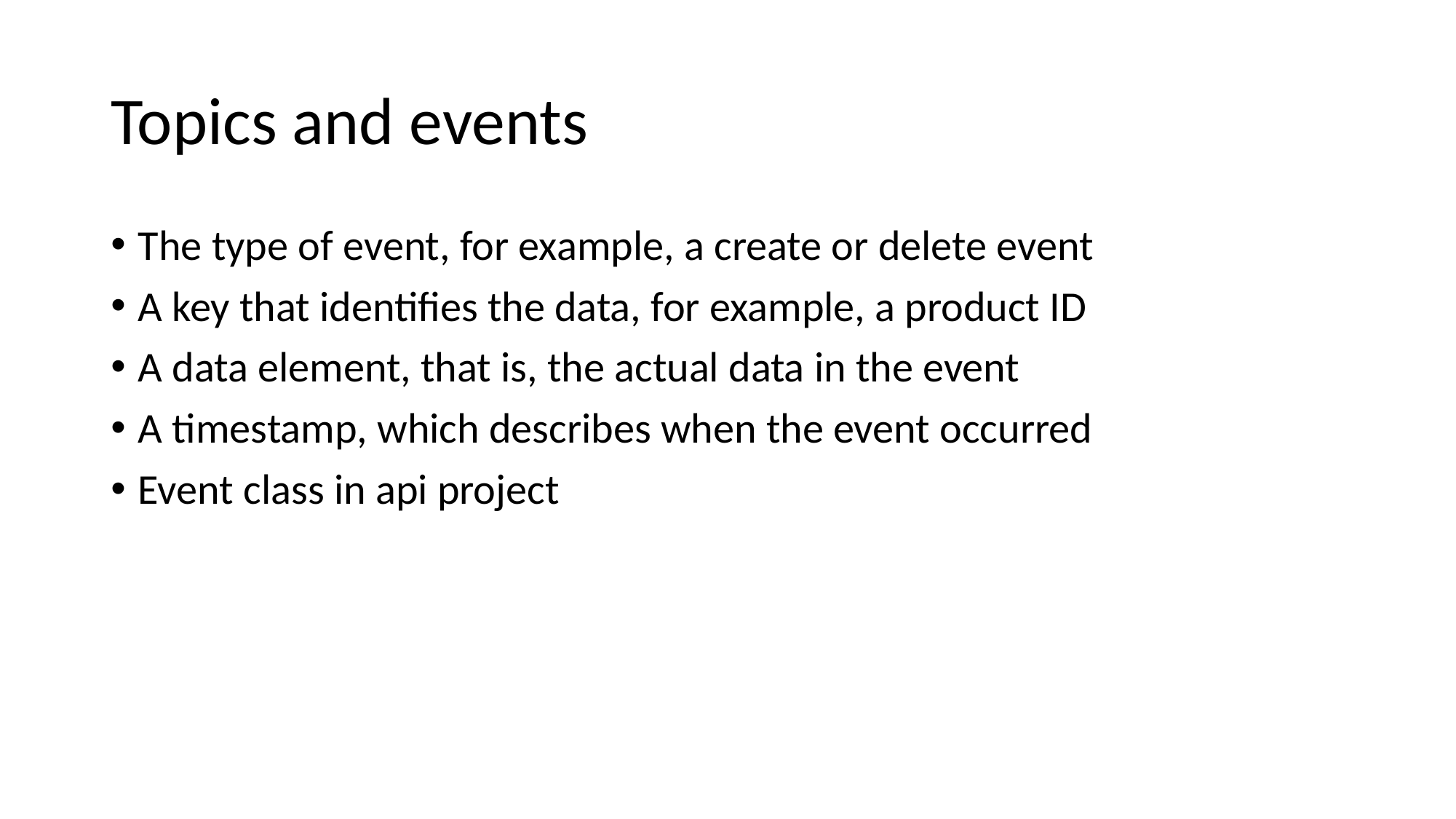

# Topics and events
The type of event, for example, a create or delete event
A key that identifies the data, for example, a product ID
A data element, that is, the actual data in the event
A timestamp, which describes when the event occurred
Event class in api project